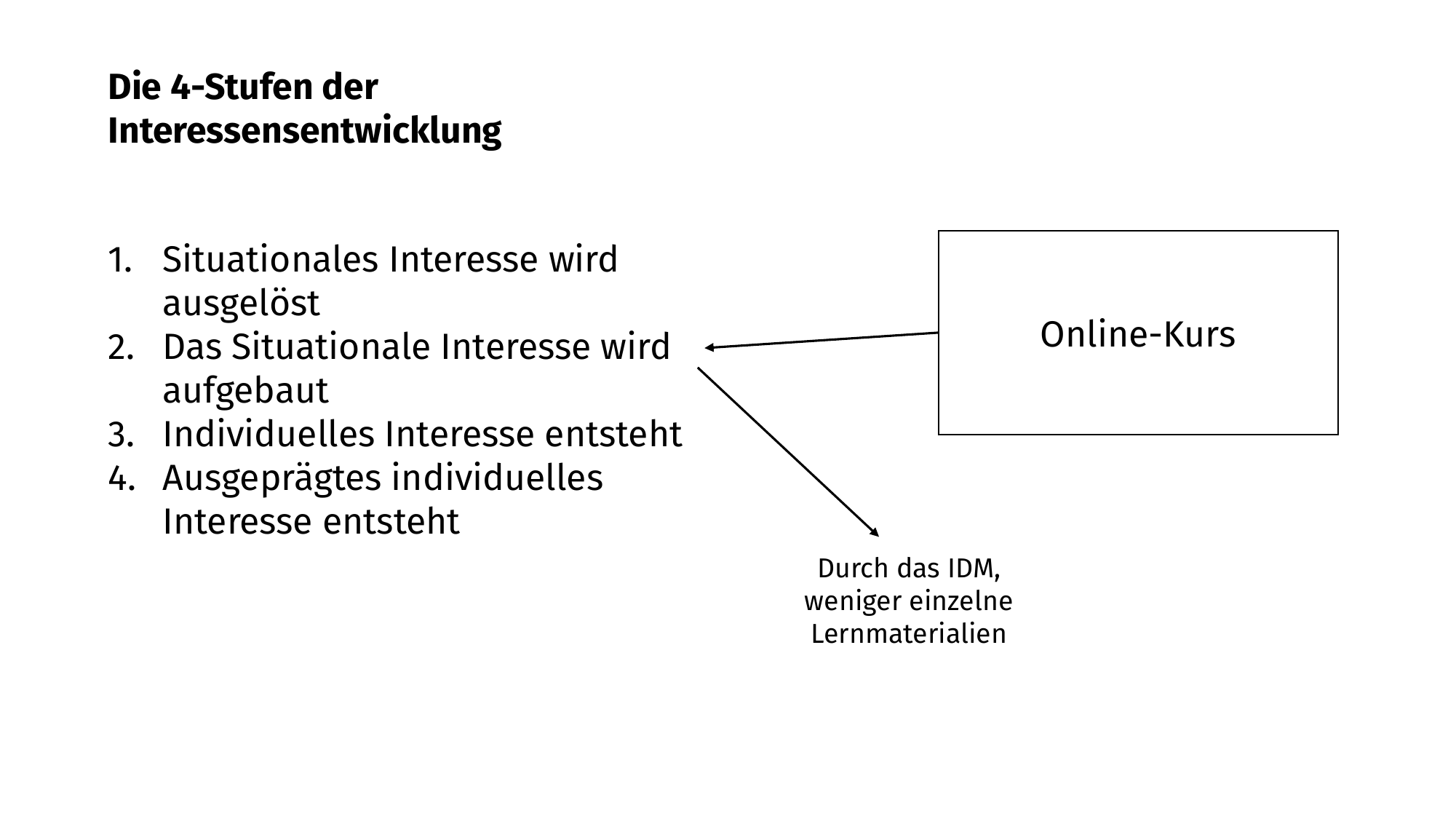

Die 4-Stufen der Interessensentwicklung
Situationales Interesse wird ausgelöst
Das Situationale Interesse wird aufgebaut
Individuelles Interesse entsteht
Ausgeprägtes individuelles Interesse entsteht
Online-Kurs
Durch das IDM, weniger einzelne Lernmaterialien